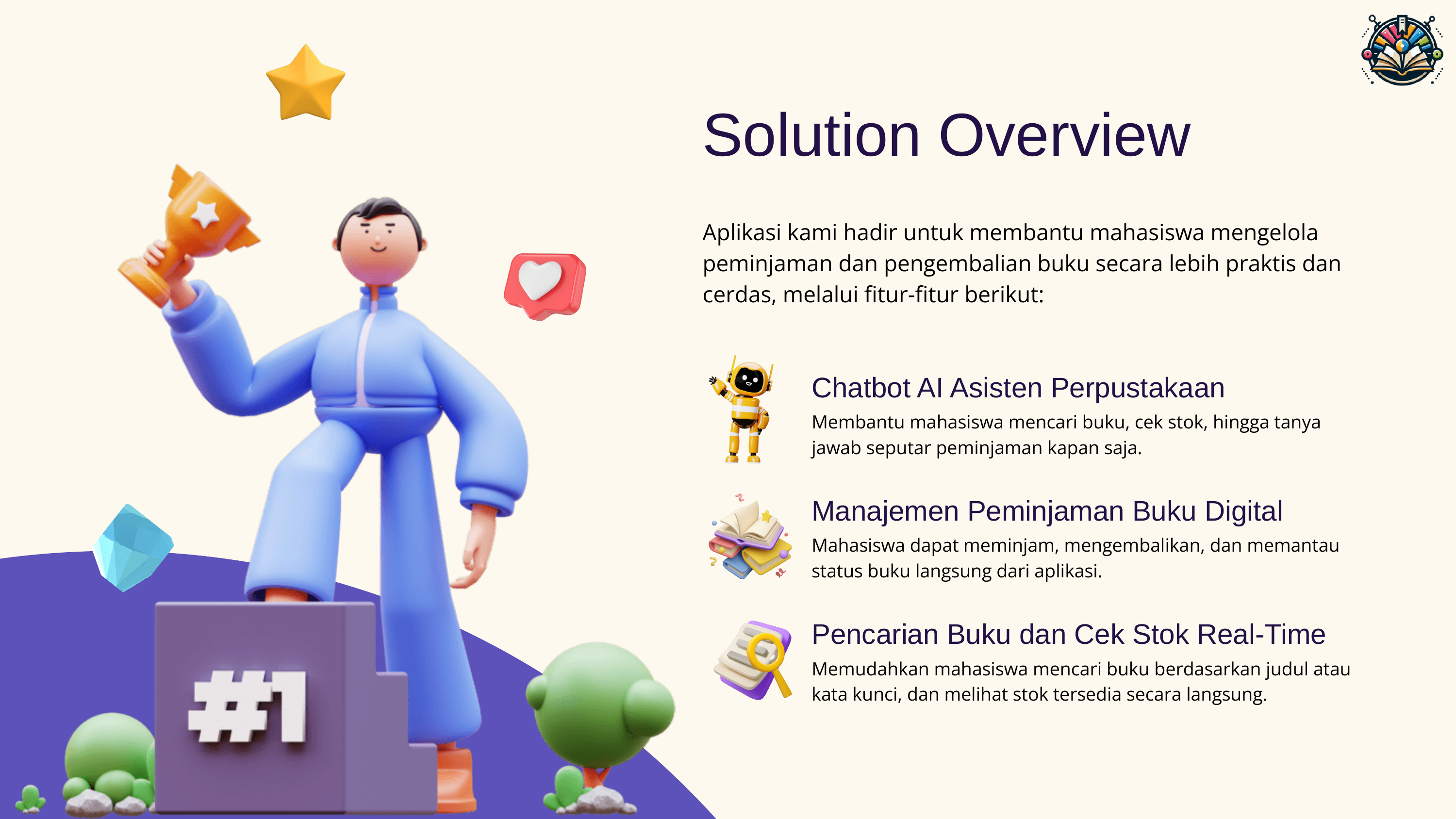

Solution Overview

Aplikasi kami hadir untuk membantu mahasiswa mengelola peminjaman dan pengembalian buku secara lebih praktis dan cerdas, melalui fitur-fitur berikut:

Chatbot AI Asisten Perpustakaan
Membantu mahasiswa mencari buku, cek stok, hingga tanya jawab seputar peminjaman kapan saja.
Manajemen Peminjaman Buku Digital

Mahasiswa dapat meminjam, mengembalikan, dan memantau status buku langsung dari aplikasi.

Pencarian Buku dan Cek Stok Real-Time

Memudahkan mahasiswa mencari buku berdasarkan judul atau kata kunci, dan melihat stok tersedia secara langsung.